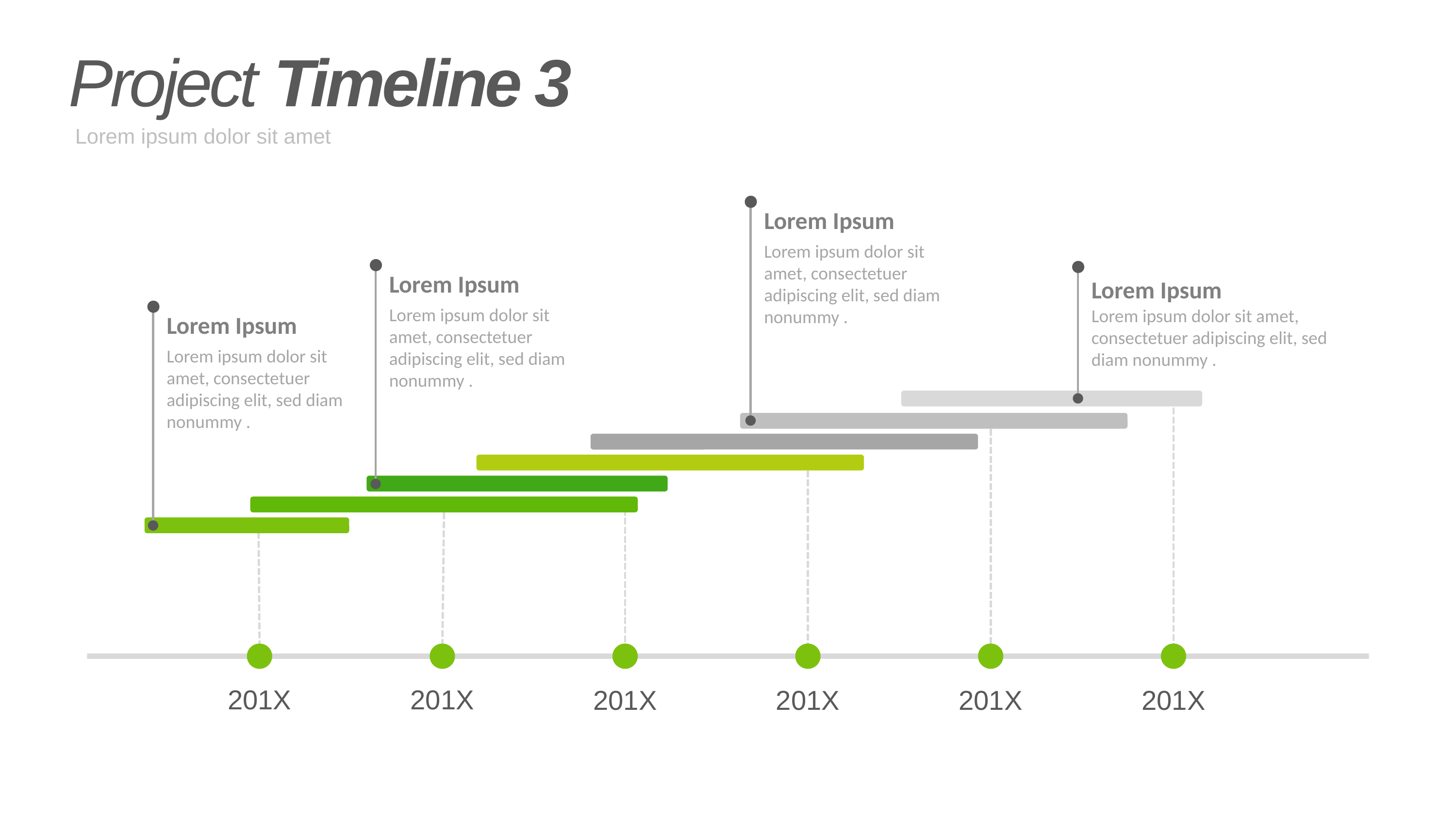

Project Timeline 3
Lorem ipsum dolor sit amet

Lorem Ipsum
Lorem ipsum dolor sit amet, consectetuer adipiscing elit, sed diam nonummy .

Lorem Ipsum
Lorem Ipsum
Lorem ipsum dolor sit amet, consectetuer adipiscing elit, sed diam nonummy .

Lorem ipsum dolor sit amet, consectetuer adipiscing elit, sed diam nonummy .
Lorem Ipsum
Lorem ipsum dolor sit amet, consectetuer adipiscing elit, sed diam nonummy .

201X
201X
201X
201X
201X
201X